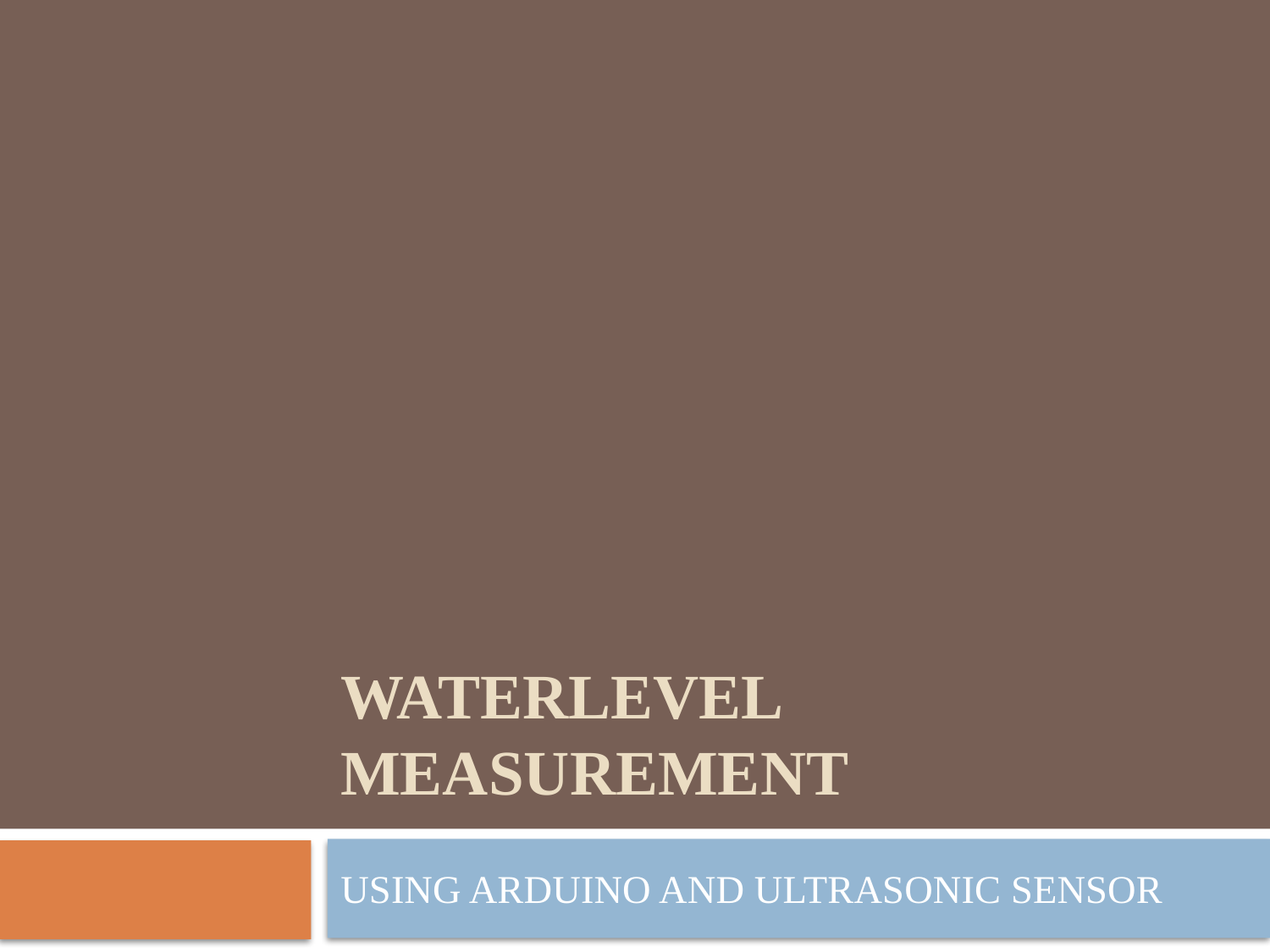

# WATERLEVEL MEASUREMENT
USING ARDUINO AND ULTRASONIC SENSOR